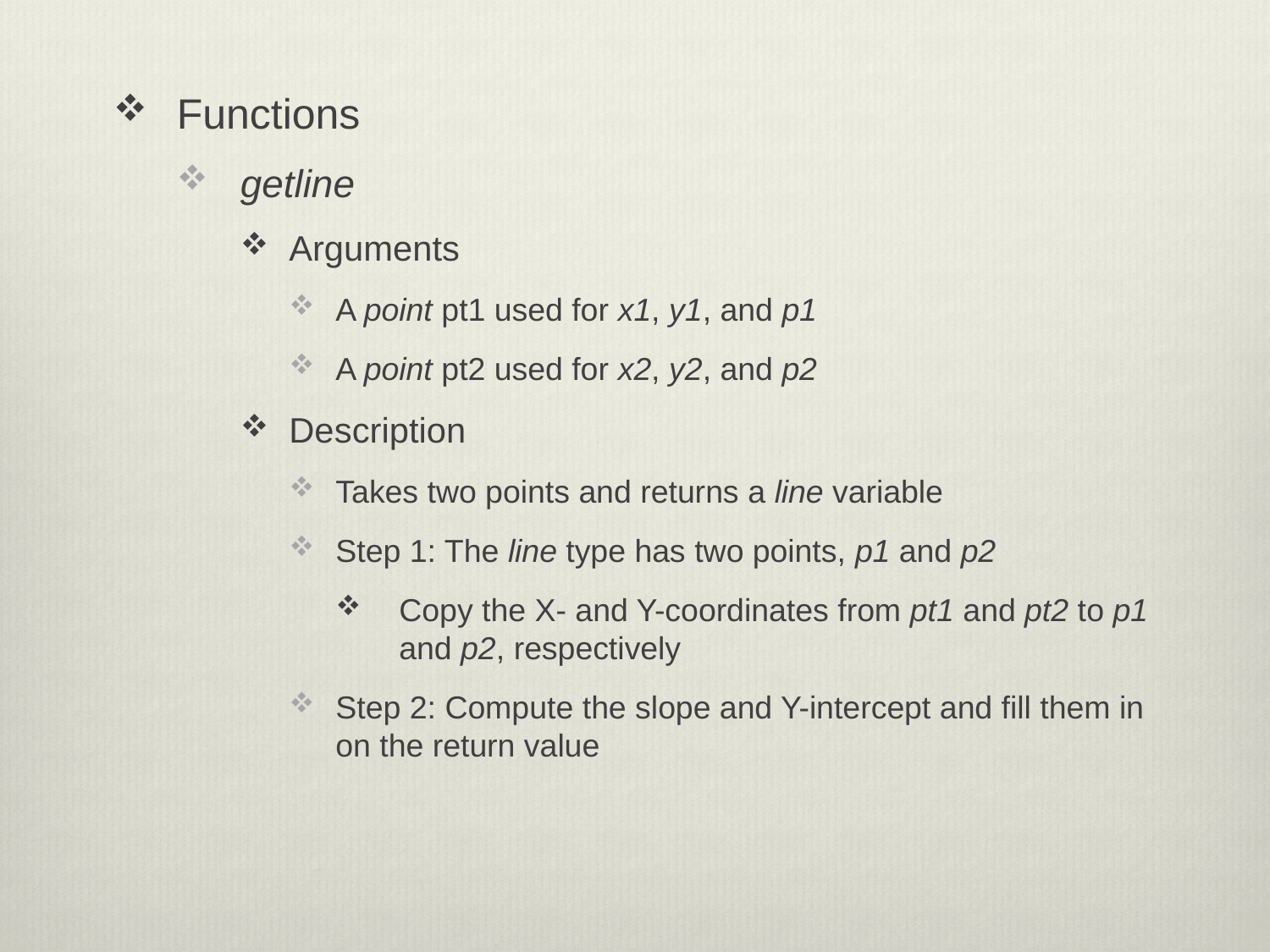

Functions
getline
Arguments
A point pt1 used for x1, y1, and p1
A point pt2 used for x2, y2, and p2
Description
Takes two points and returns a line variable
Step 1: The line type has two points, p1 and p2
Copy the X- and Y-coordinates from pt1 and pt2 to p1 and p2, respectively
Step 2: Compute the slope and Y-intercept and fill them in on the return value